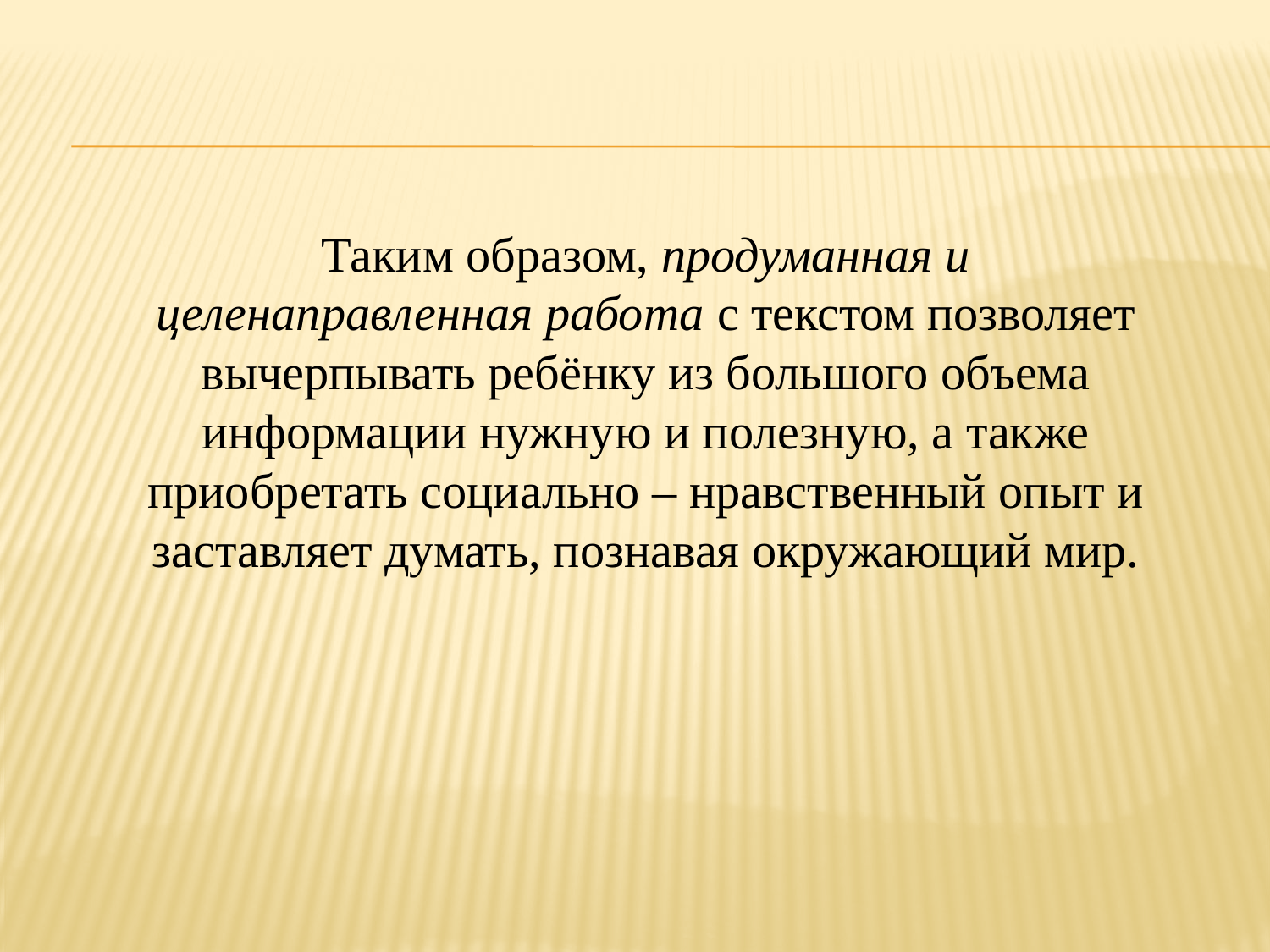

Таким образом, продуманная и целенаправленная работа с текстом позволяет вычерпывать ребёнку из большого объема информации нужную и полезную, а также приобретать социально – нравственный опыт и заставляет думать, познавая окружающий мир.